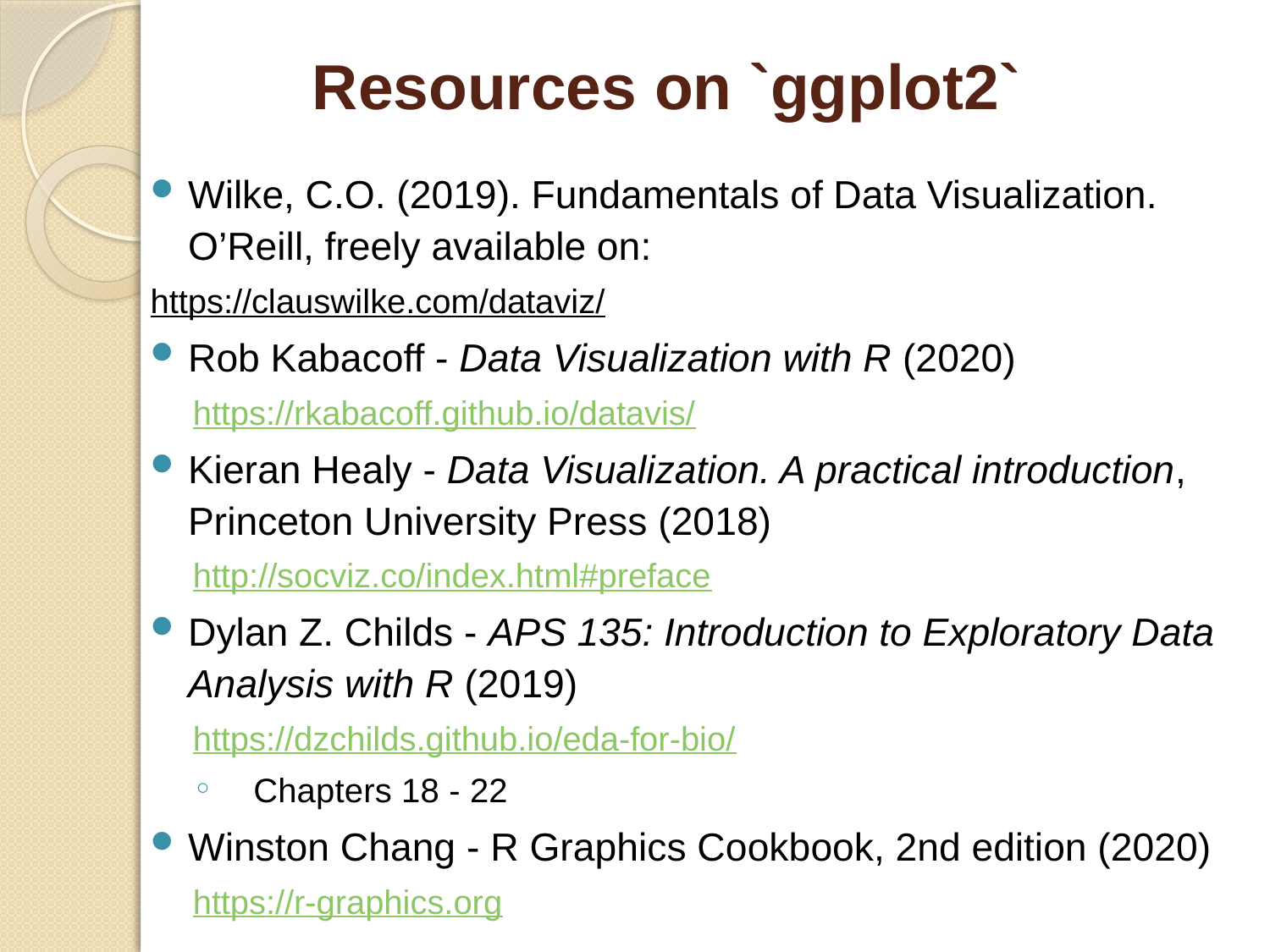

# Resources on `ggplot2`
Wilke, C.O. (2019). Fundamentals of Data Visualization. O’Reill, freely available on:
https://clauswilke.com/dataviz/
Rob Kabacoff - Data Visualization with R (2020)
https://rkabacoff.github.io/datavis/
Kieran Healy - Data Visualization. A practical introduction, Princeton University Press (2018)
http://socviz.co/index.html#preface
Dylan Z. Childs - APS 135: Introduction to Exploratory Data Analysis with R (2019)
https://dzchilds.github.io/eda-for-bio/
Chapters 18 - 22
Winston Chang - R Graphics Cookbook, 2nd edition (2020)
https://r-graphics.org